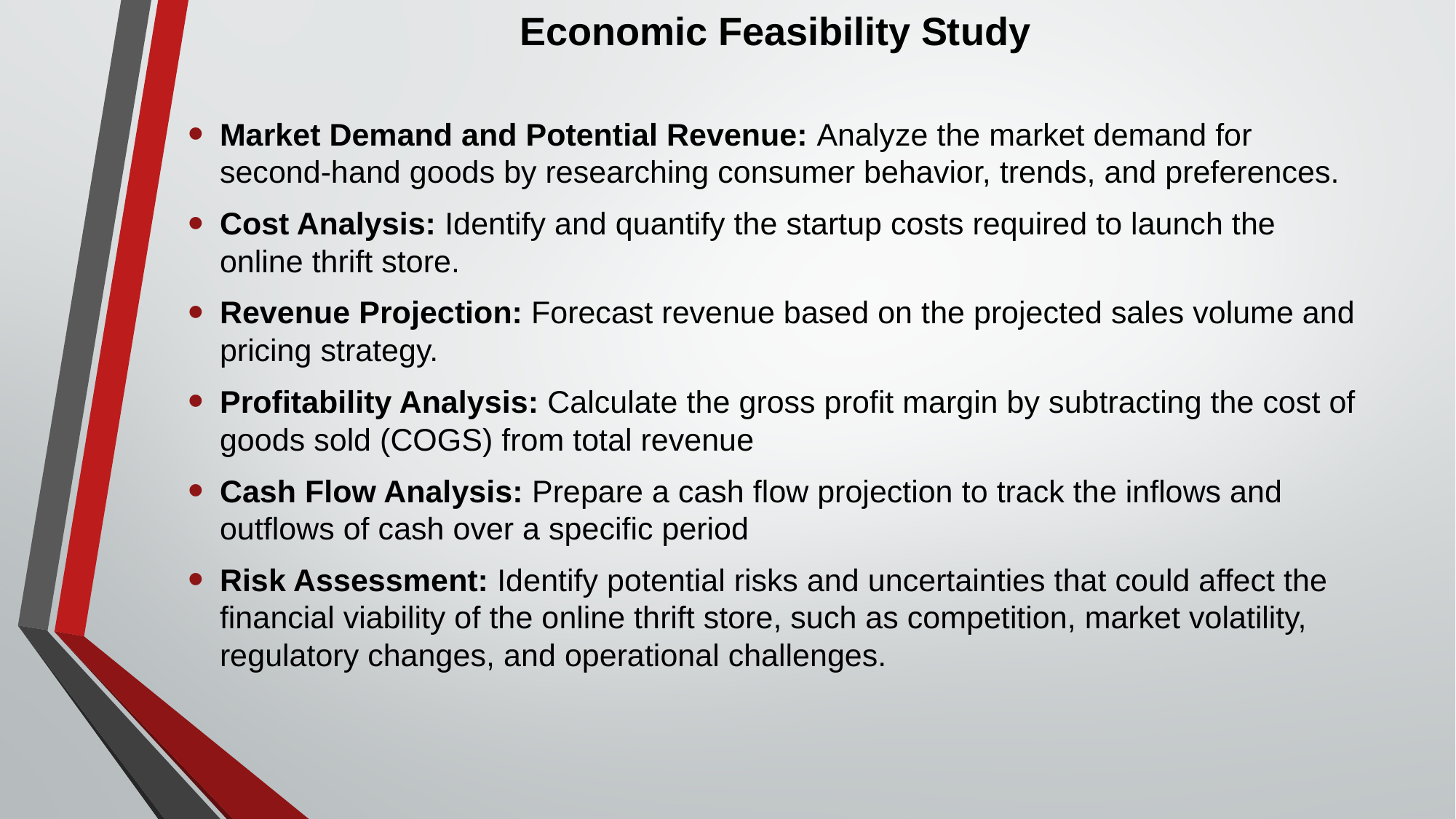

# Economic Feasibility Study
Market Demand and Potential Revenue: Analyze the market demand for second-hand goods by researching consumer behavior, trends, and preferences.
Cost Analysis: Identify and quantify the startup costs required to launch the online thrift store.
Revenue Projection: Forecast revenue based on the projected sales volume and pricing strategy.
Profitability Analysis: Calculate the gross profit margin by subtracting the cost of goods sold (COGS) from total revenue
Cash Flow Analysis: Prepare a cash flow projection to track the inflows and outflows of cash over a specific period
Risk Assessment: Identify potential risks and uncertainties that could affect the financial viability of the online thrift store, such as competition, market volatility, regulatory changes, and operational challenges.